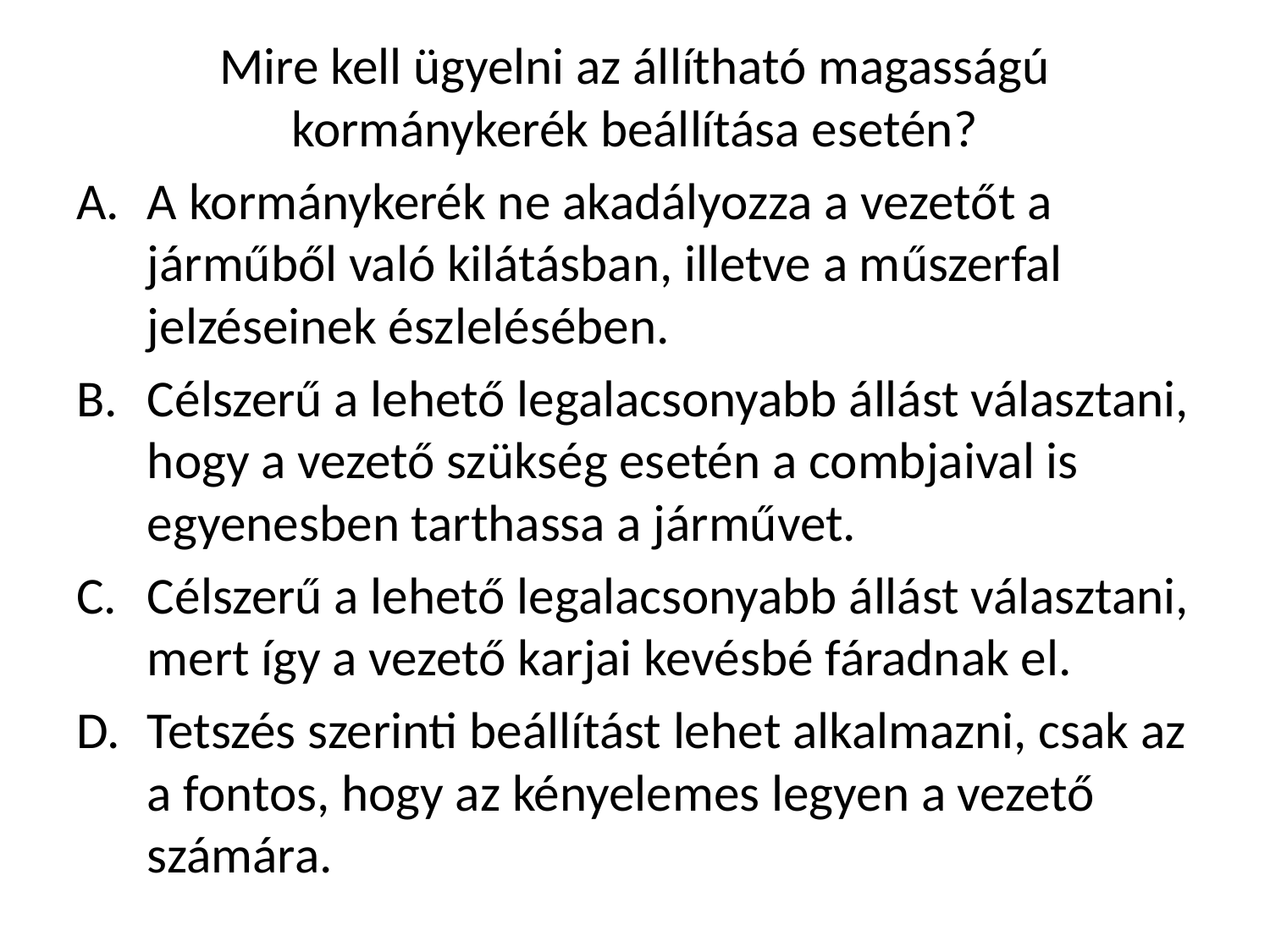

Mire kell ügyelni az állítható magasságú kormánykerék beállítása esetén?
A kormánykerék ne akadályozza a vezetőt a járműből való kilátásban, illetve a műszerfal jelzéseinek észlelésében.
Célszerű a lehető legalacsonyabb állást választani, hogy a vezető szükség esetén a combjaival is egyenesben tarthassa a járművet.
Célszerű a lehető legalacsonyabb állást választani, mert így a vezető karjai kevésbé fáradnak el.
Tetszés szerinti beállítást lehet alkalmazni, csak az a fontos, hogy az kényelemes legyen a vezető számára.